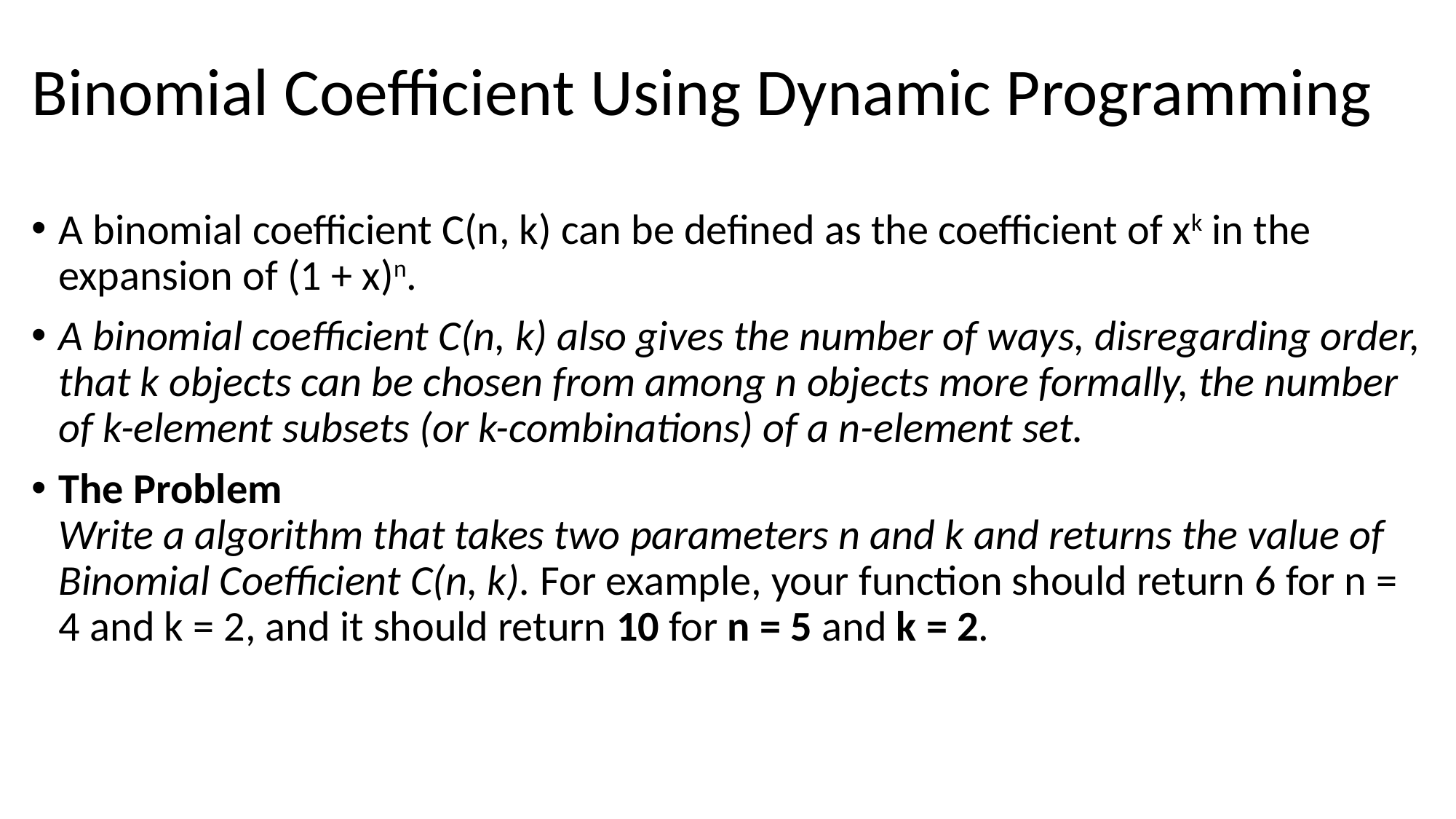

# Binomial Coefficient Using Dynamic Programming
A binomial coefficient C(n, k) can be defined as the coefficient of xk in the expansion of (1 + x)n.
A binomial coefficient C(n, k) also gives the number of ways, disregarding order, that k objects can be chosen from among n objects more formally, the number of k-element subsets (or k-combinations) of a n-element set.
The Problem 
Write a algorithm that takes two parameters n and k and returns the value of Binomial Coefficient C(n, k). For example, your function should return 6 for n = 4 and k = 2, and it should return 10 for n = 5 and k = 2.